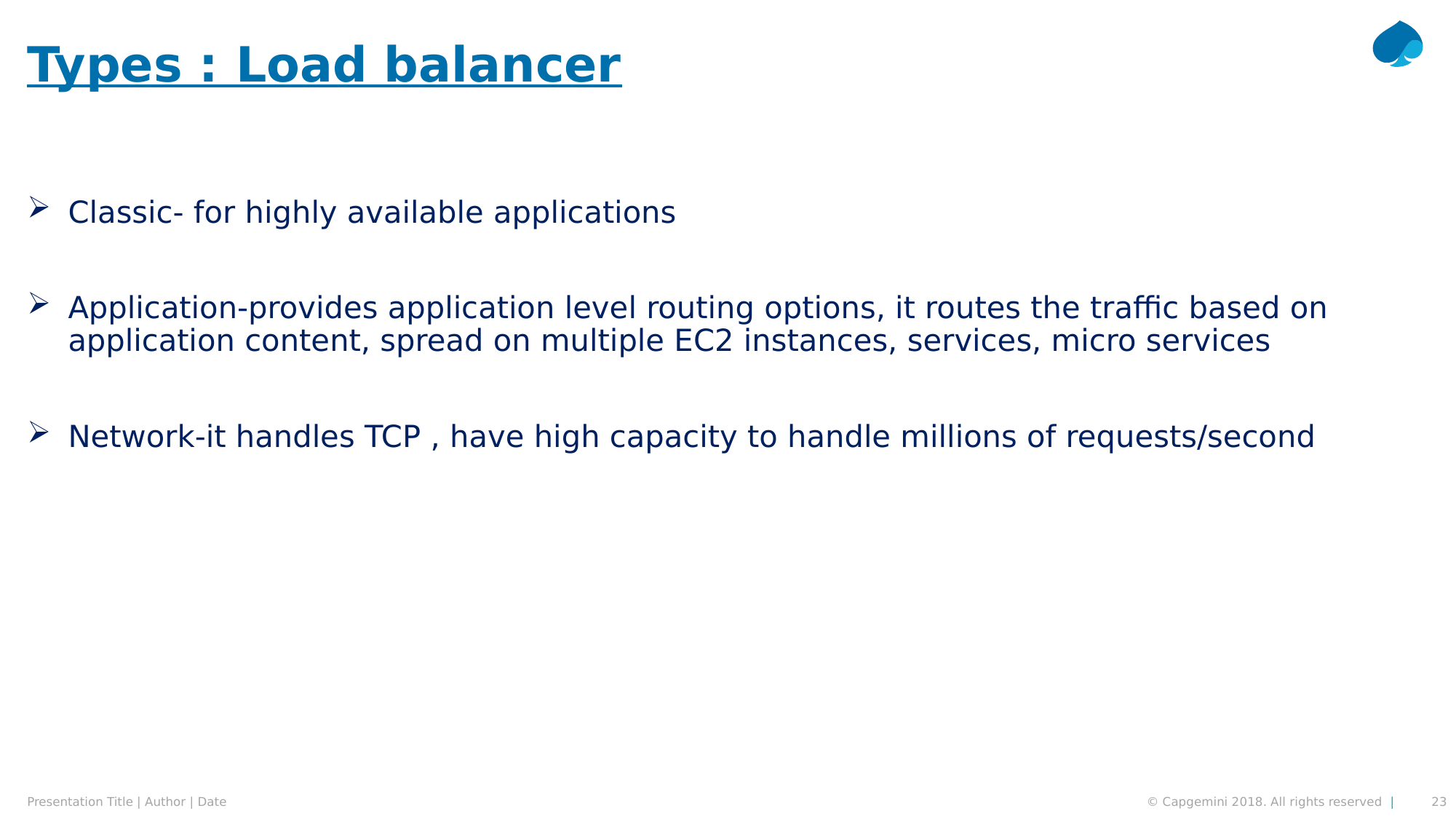

# Types : Load balancer
Classic- for highly available applications

Application-provides application level routing options, it routes the traffic based on application content, spread on multiple EC2 instances, services, micro services

Network-it handles TCP , have high capacity to handle millions of requests/second